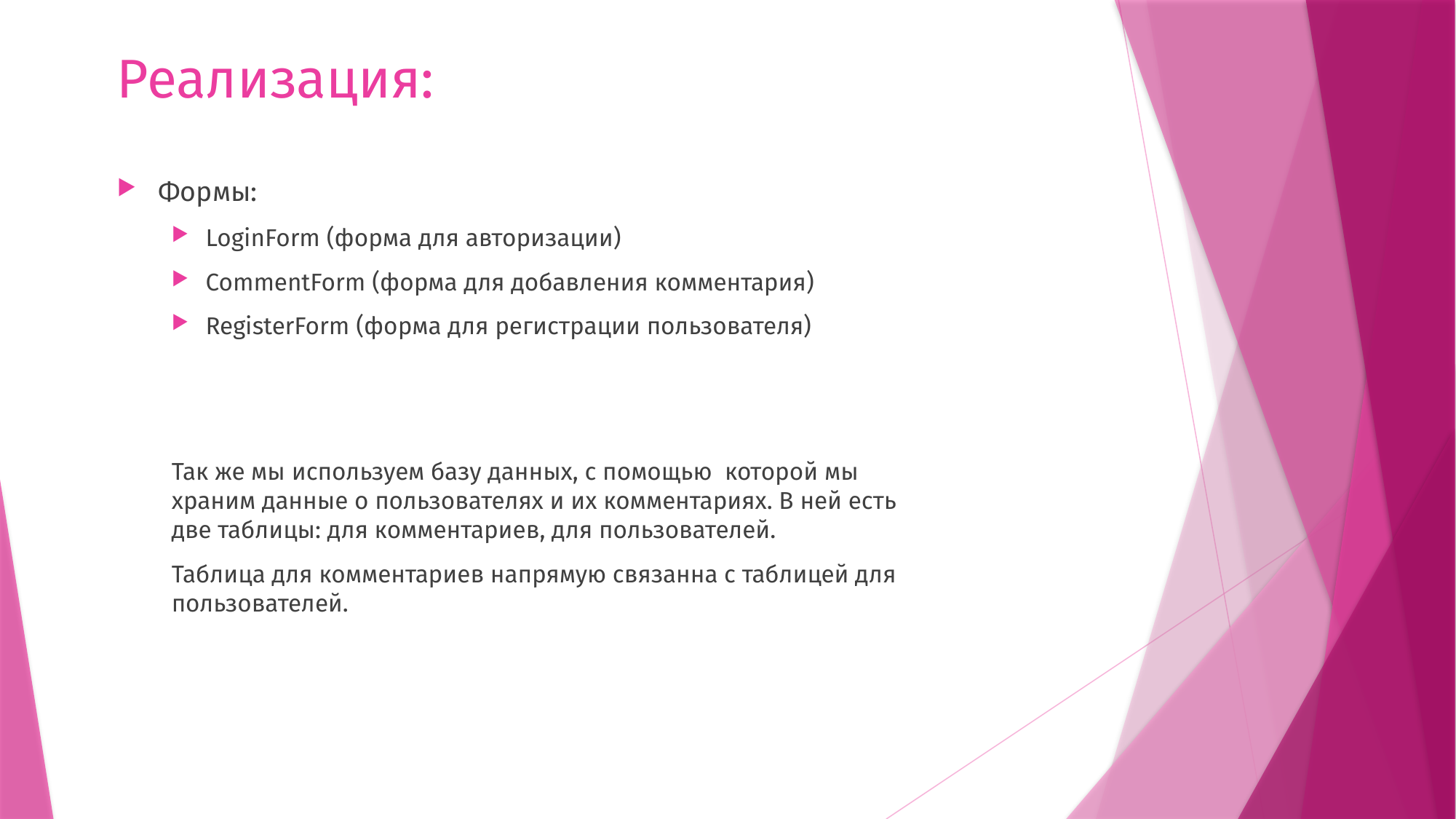

# Реализация:
Формы:
LoginForm (форма для авторизации)
CommentForm (форма для добавления комментария)
RegisterForm (форма для регистрации пользователя)

Так же мы используем базу данных, с помощью  которой мы храним данные о пользователях и их комментариях. В ней есть две таблицы: для комментариев, для пользователей.
Таблица для комментариев напрямую связанна с таблицей для пользователей.